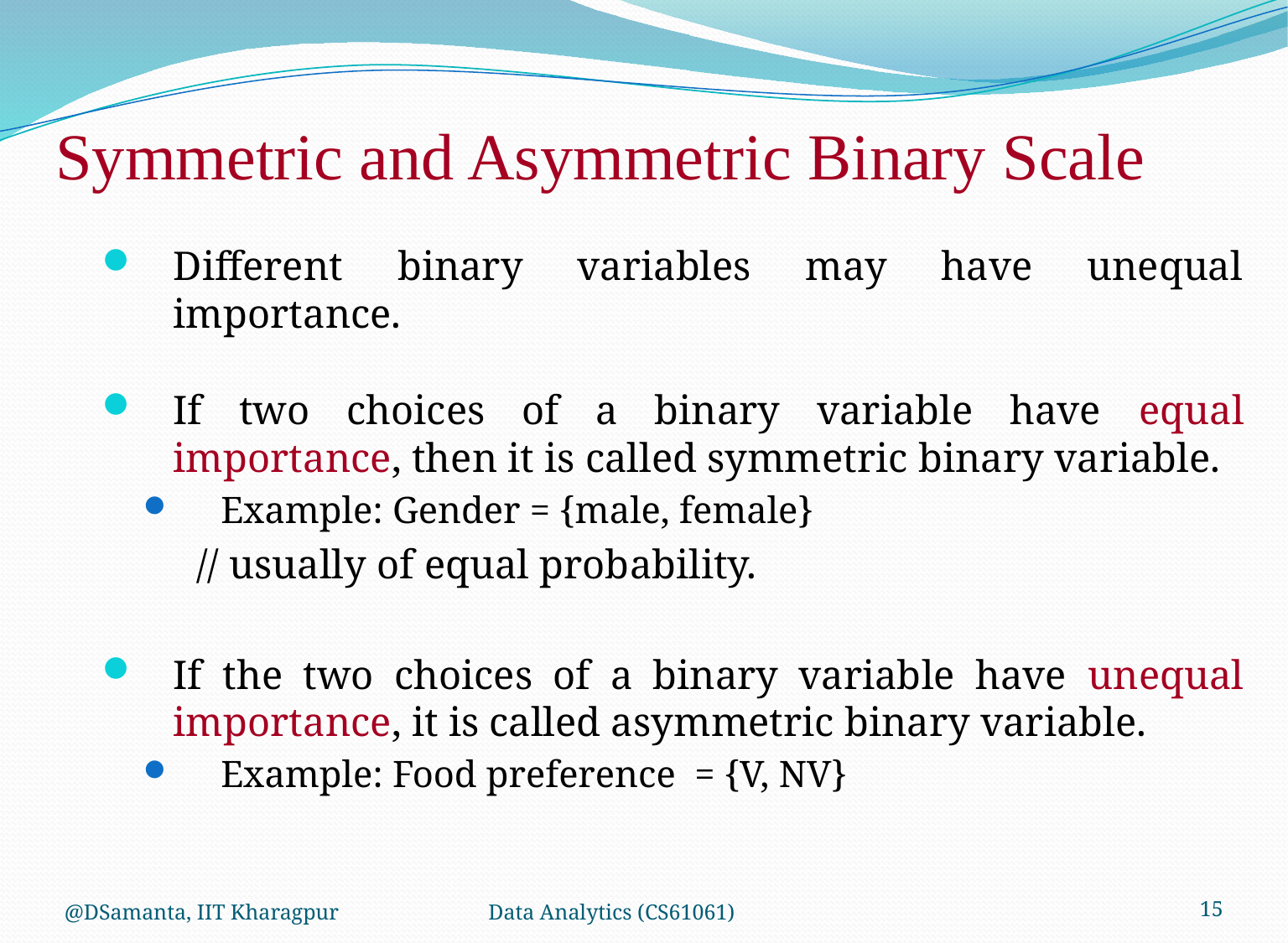

# Symmetric and Asymmetric Binary Scale
Different binary variables may have unequal importance.

If two choices of a binary variable have equal importance, then it is called symmetric binary variable.
Example: Gender = {male, female}
			        // usually of equal probability.

If the two choices of a binary variable have unequal importance, it is called asymmetric binary variable.
Example: Food preference  = {V, NV}

@DSamanta, IIT Kharagpur
Data Analytics (CS61061)
15